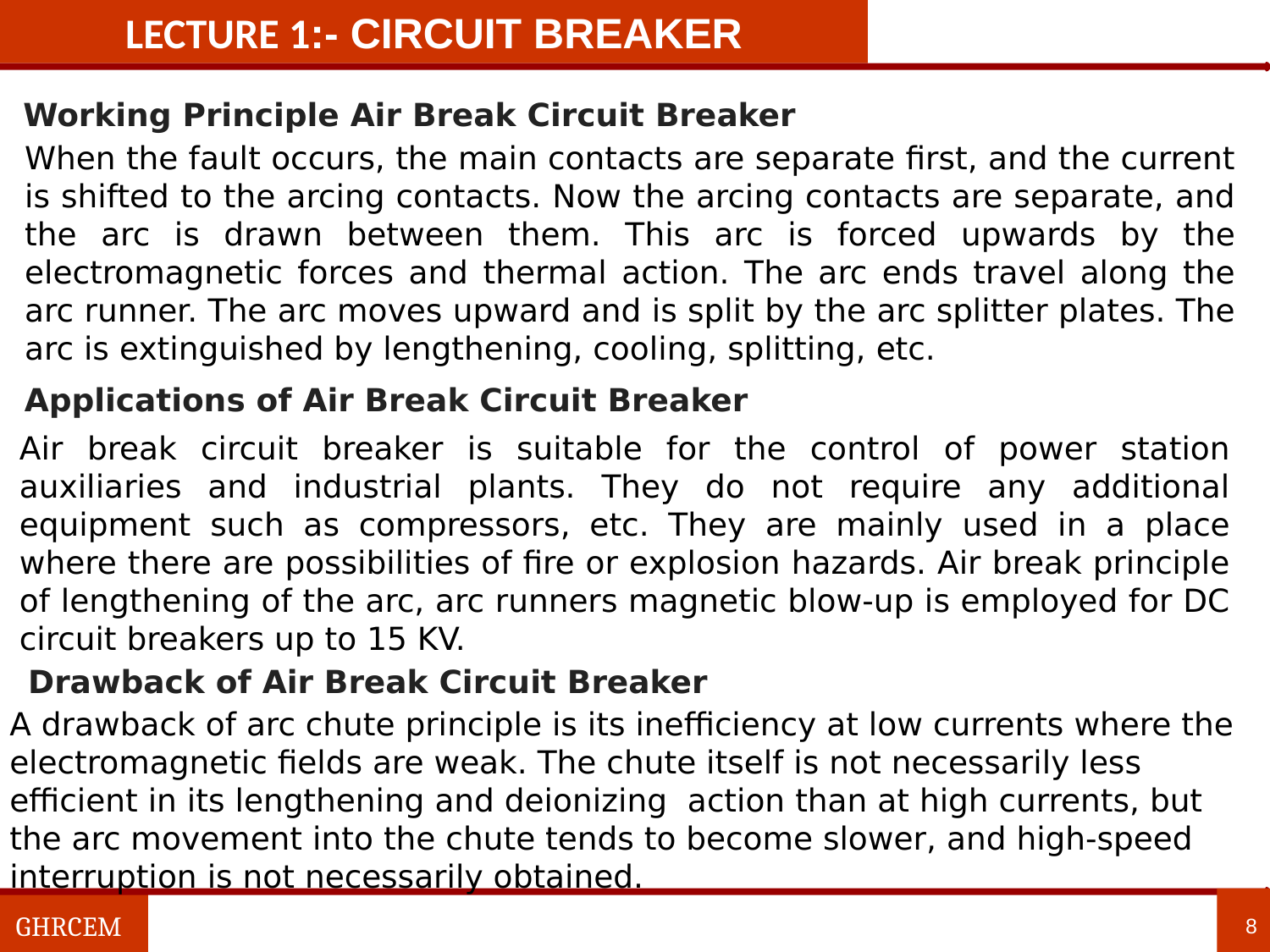

LECTURE 1:- circuit breaker

Working Principle Air Break Circuit Breaker
When the fault occurs, the main contacts are separate first, and the current is shifted to the arcing contacts. Now the arcing contacts are separate, and the arc is drawn between them. This arc is forced upwards by the electromagnetic forces and thermal action. The arc ends travel along the arc runner. The arc moves upward and is split by the arc splitter plates. The arc is extinguished by lengthening, cooling, splitting, etc.
Applications of Air Break Circuit Breaker
Air break circuit breaker is suitable for the control of power station auxiliaries and industrial plants. They do not require any additional equipment such as compressors, etc. They are mainly used in a place where there are possibilities of fire or explosion hazards. Air break principle of lengthening of the arc, arc runners magnetic blow-up is employed for DC circuit breakers up to 15 KV.
Drawback of Air Break Circuit Breaker
A drawback of arc chute principle is its inefficiency at low currents where the electromagnetic fields are weak. The chute itself is not necessarily less efficient in its lengthening and deionizing  action than at high currents, but the arc movement into the chute tends to become slower, and high-speed interruption is not necessarily obtained.
8
GHRCEM

8